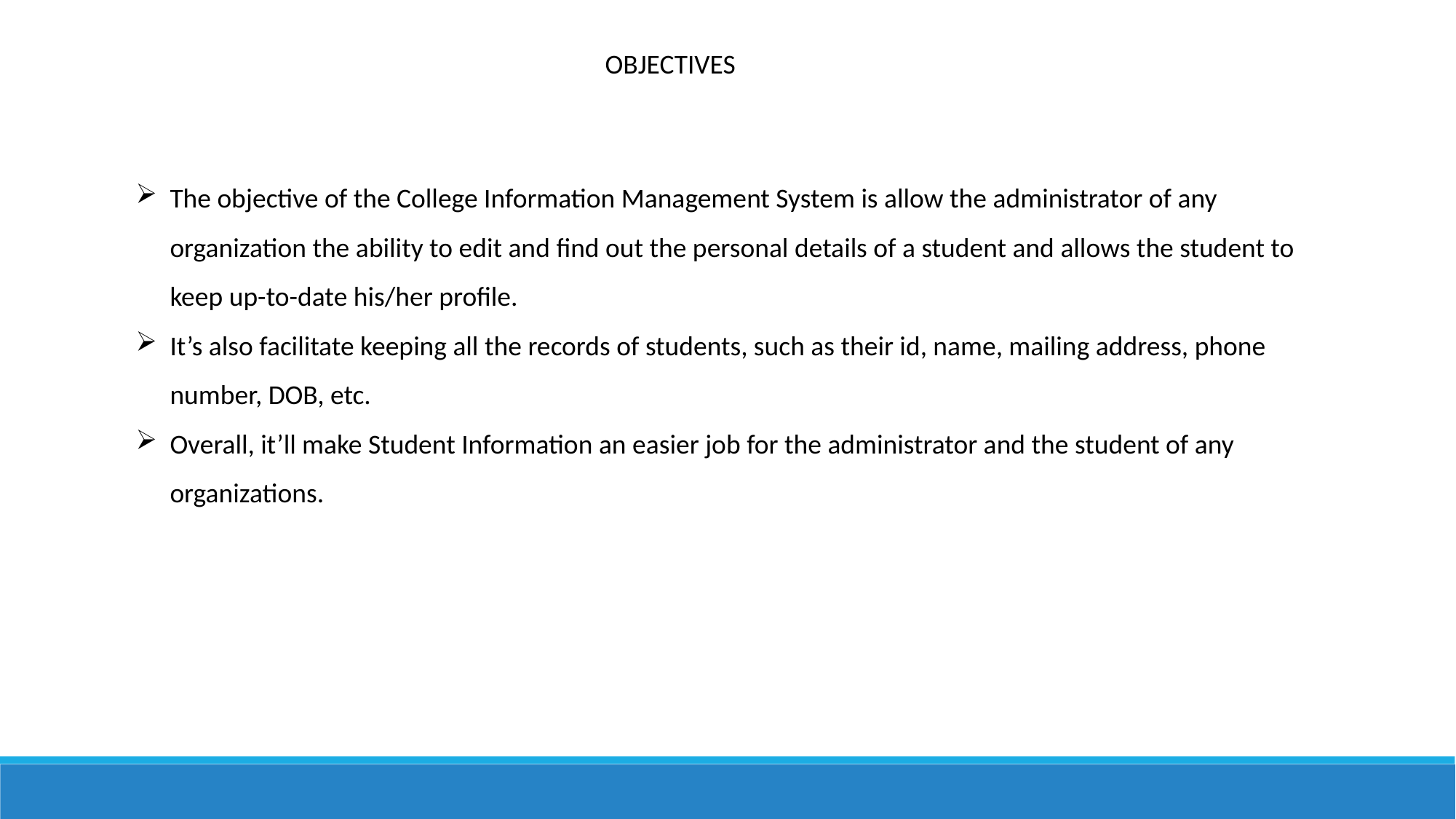

OBJECTIVES
The objective of the College Information Management System is allow the administrator of any organization the ability to edit and find out the personal details of a student and allows the student to keep up-to-date his/her profile.
It’s also facilitate keeping all the records of students, such as their id, name, mailing address, phone number, DOB, etc.
Overall, it’ll make Student Information an easier job for the administrator and the student of any organizations.